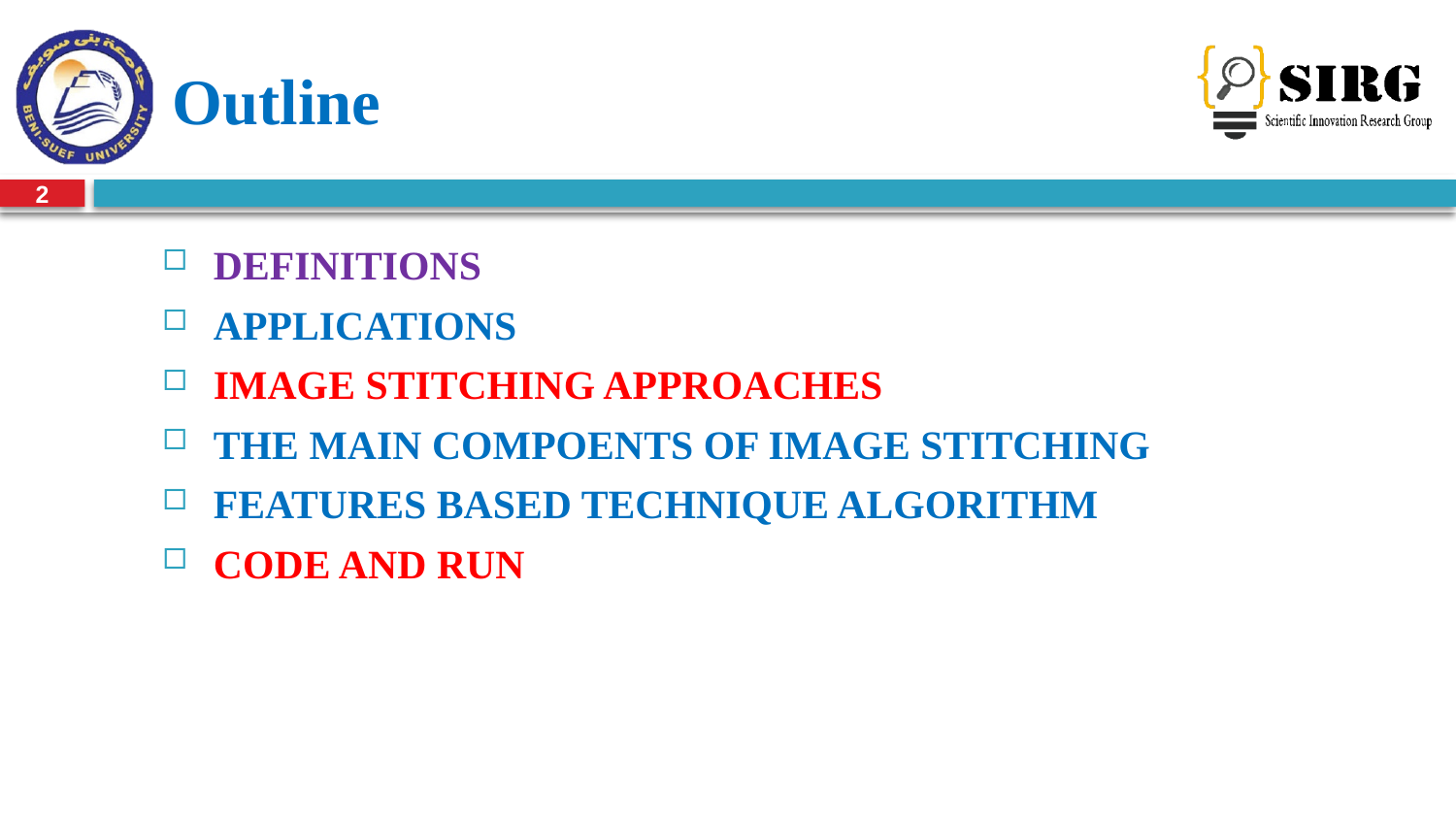

# Outline
2
DEFINITIONS
APPLICATIONS
IMAGE STITCHING APPROACHES
THE MAIN COMPOENTS OF IMAGE STITCHING
FEATURES BASED TECHNIQUE ALGORITHM
CODE AND RUN